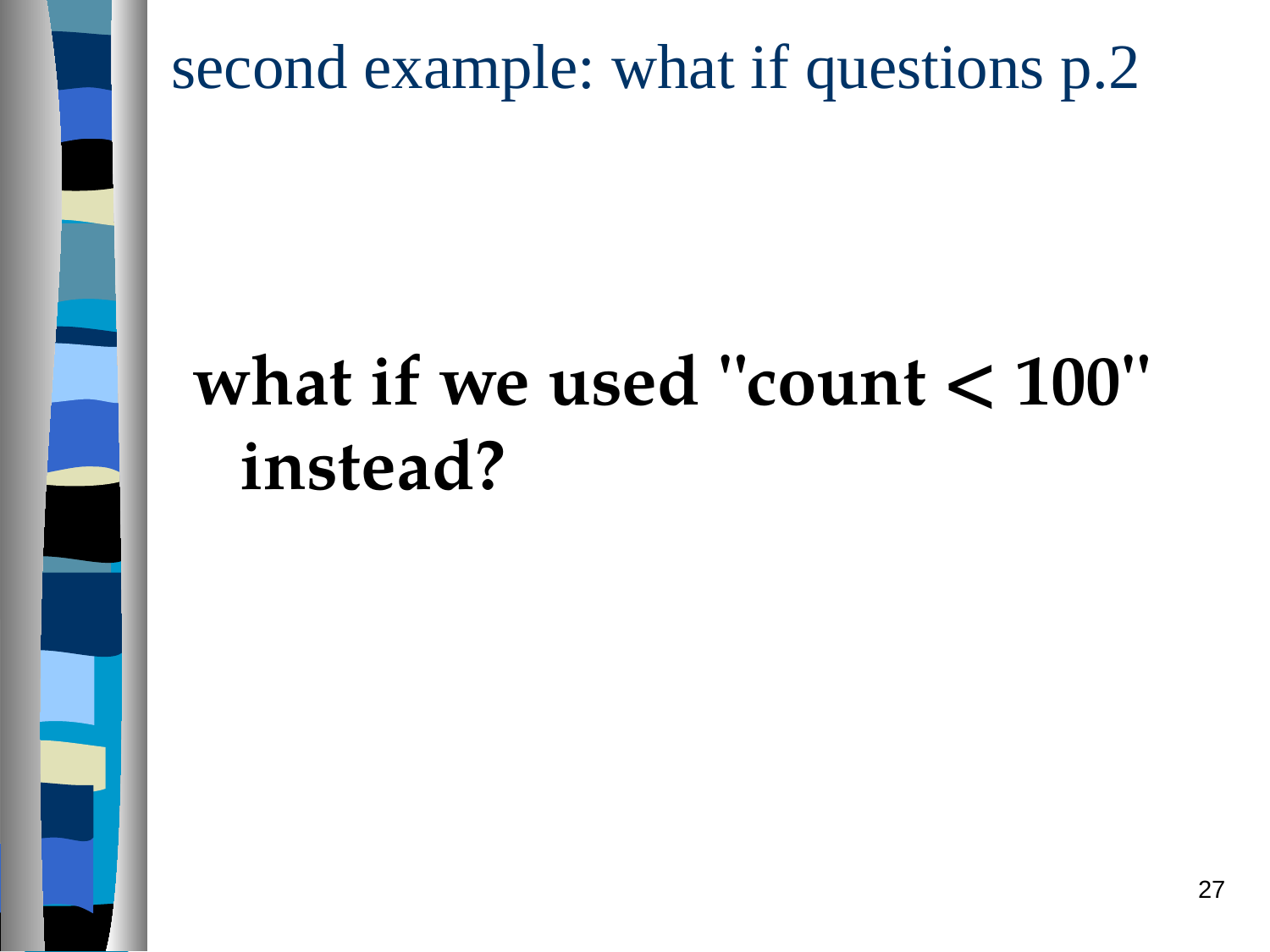

# second example: what if questions p.2
what if we used "count < 100" instead?
27